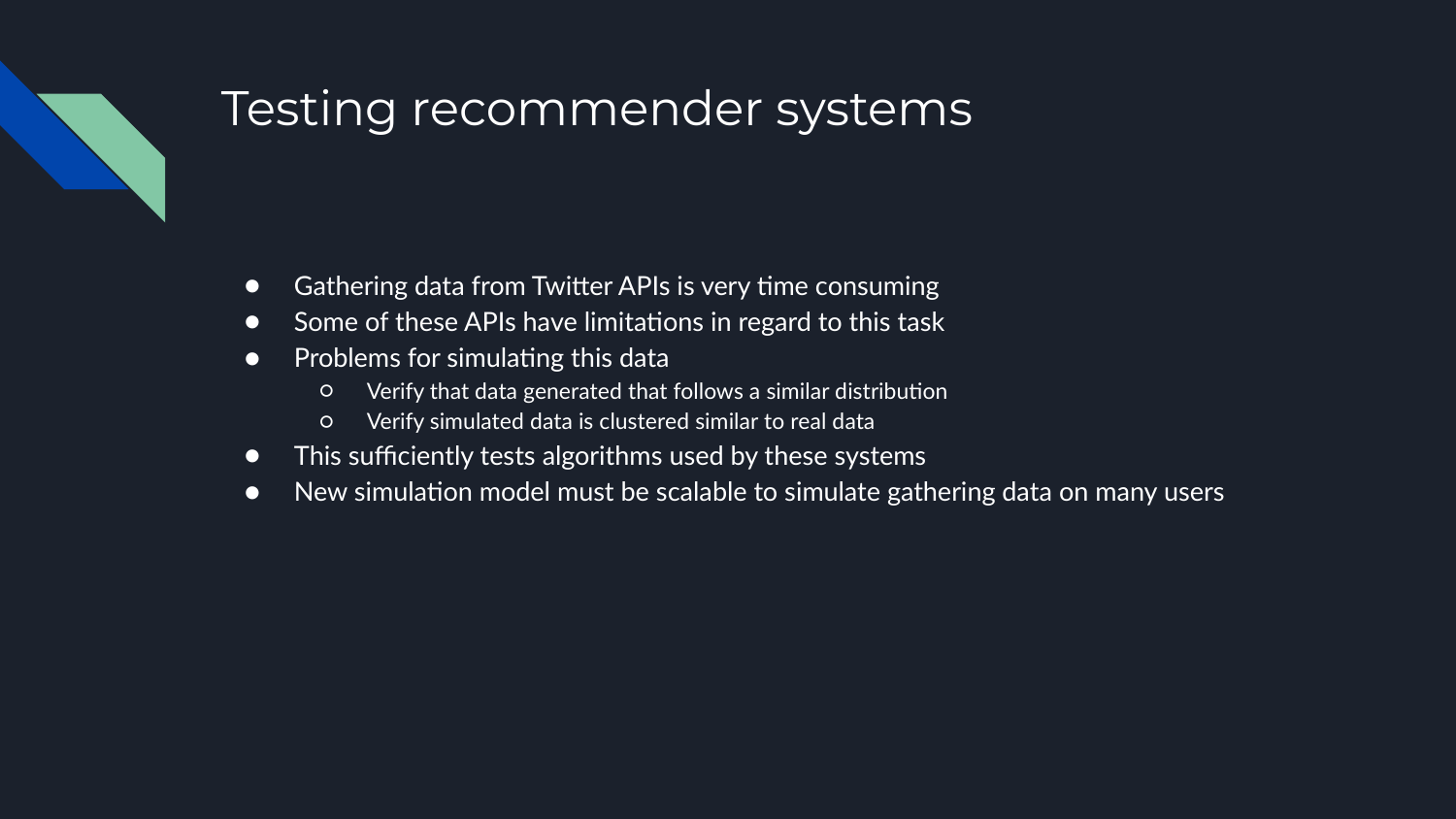

# Testing recommender systems
Gathering data from Twitter APIs is very time consuming
Some of these APIs have limitations in regard to this task
Problems for simulating this data
Verify that data generated that follows a similar distribution
Verify simulated data is clustered similar to real data
This sufficiently tests algorithms used by these systems
New simulation model must be scalable to simulate gathering data on many users